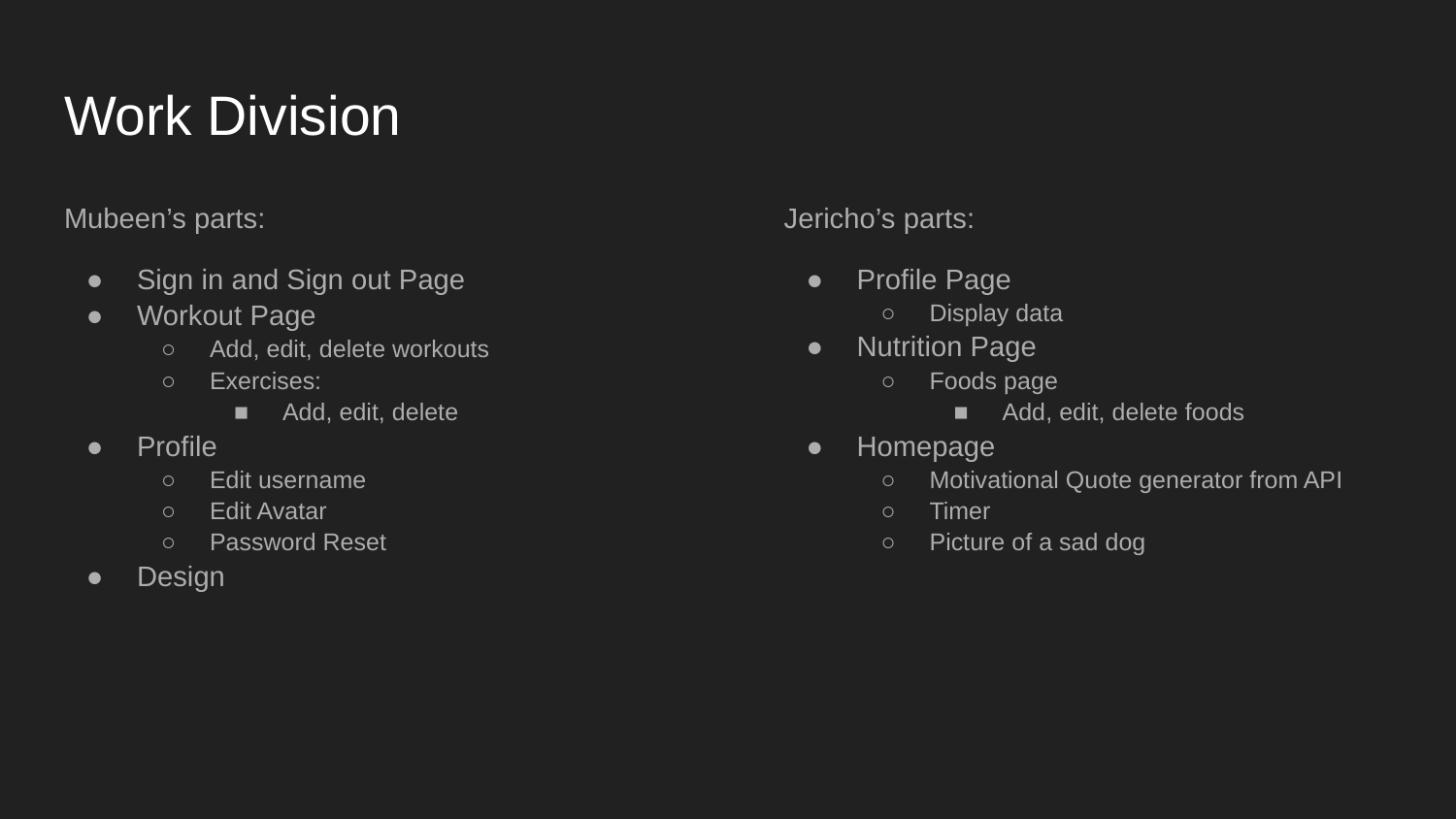

# Work Division
Mubeen’s parts:
Sign in and Sign out Page
Workout Page
Add, edit, delete workouts
Exercises:
Add, edit, delete
Profile
Edit username
Edit Avatar
Password Reset
Design
Jericho’s parts:
Profile Page
Display data
Nutrition Page
Foods page
Add, edit, delete foods
Homepage
Motivational Quote generator from API
Timer
Picture of a sad dog